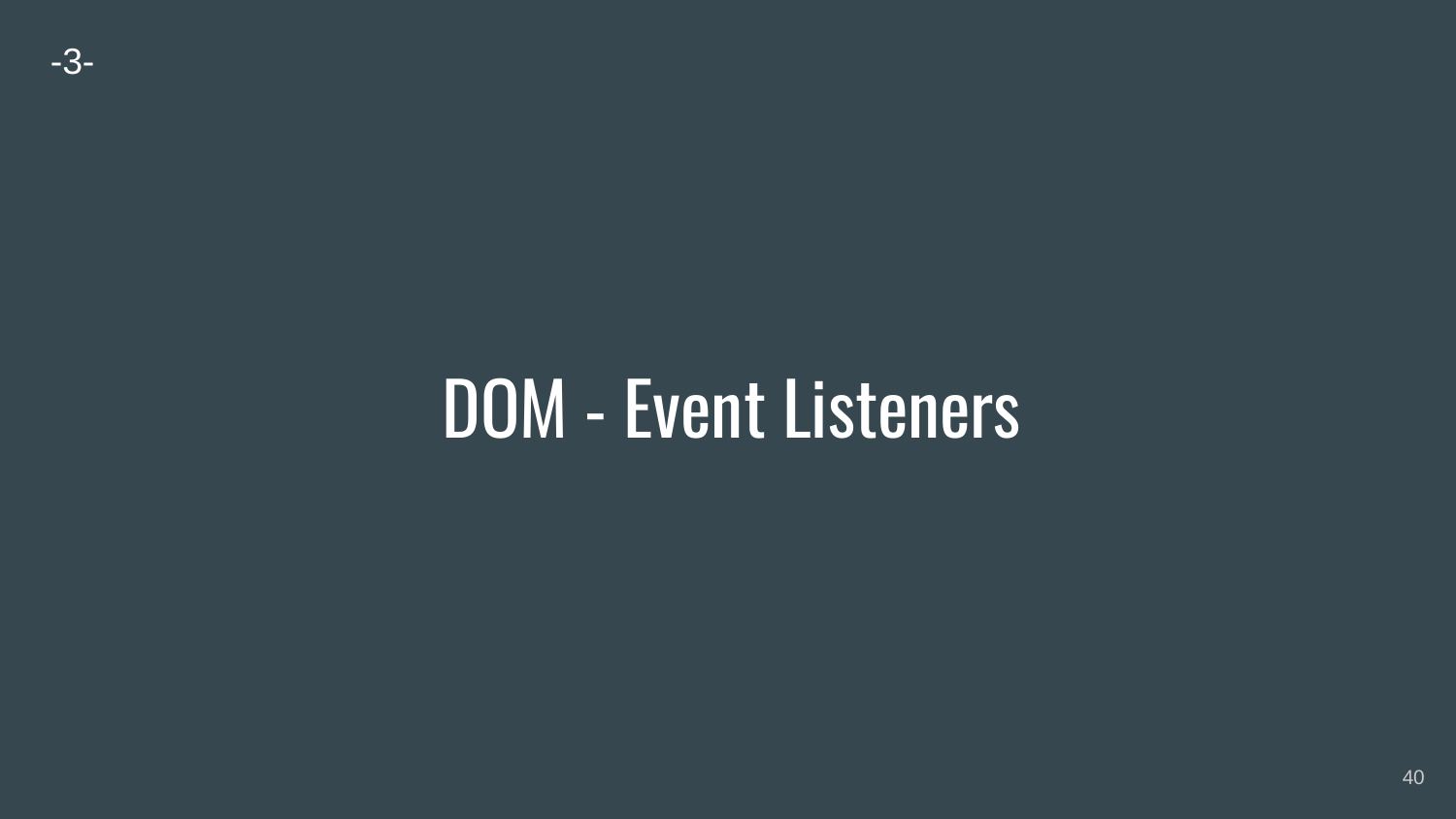

-3-
# DOM - Event Listeners
40